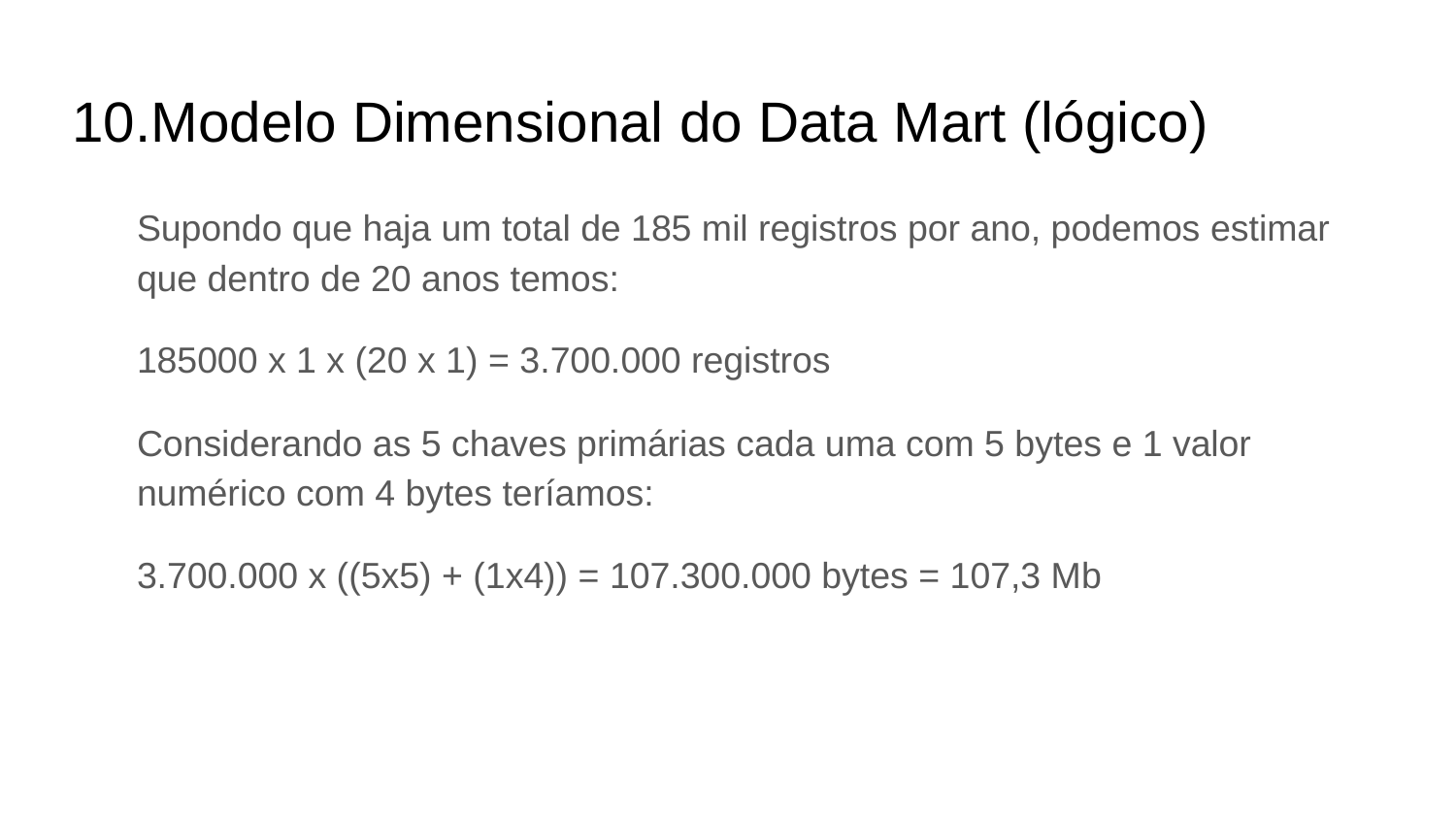

# Modelo Dimensional do Data Mart (lógico)
Supondo que haja um total de 185 mil registros por ano, podemos estimar que dentro de 20 anos temos:
185000 x 1 x (20 x 1) = 3.700.000 registros
Considerando as 5 chaves primárias cada uma com 5 bytes e 1 valor numérico com 4 bytes teríamos:
3.700.000 x ((5x5) + (1x4)) = 107.300.000 bytes = 107,3 Mb